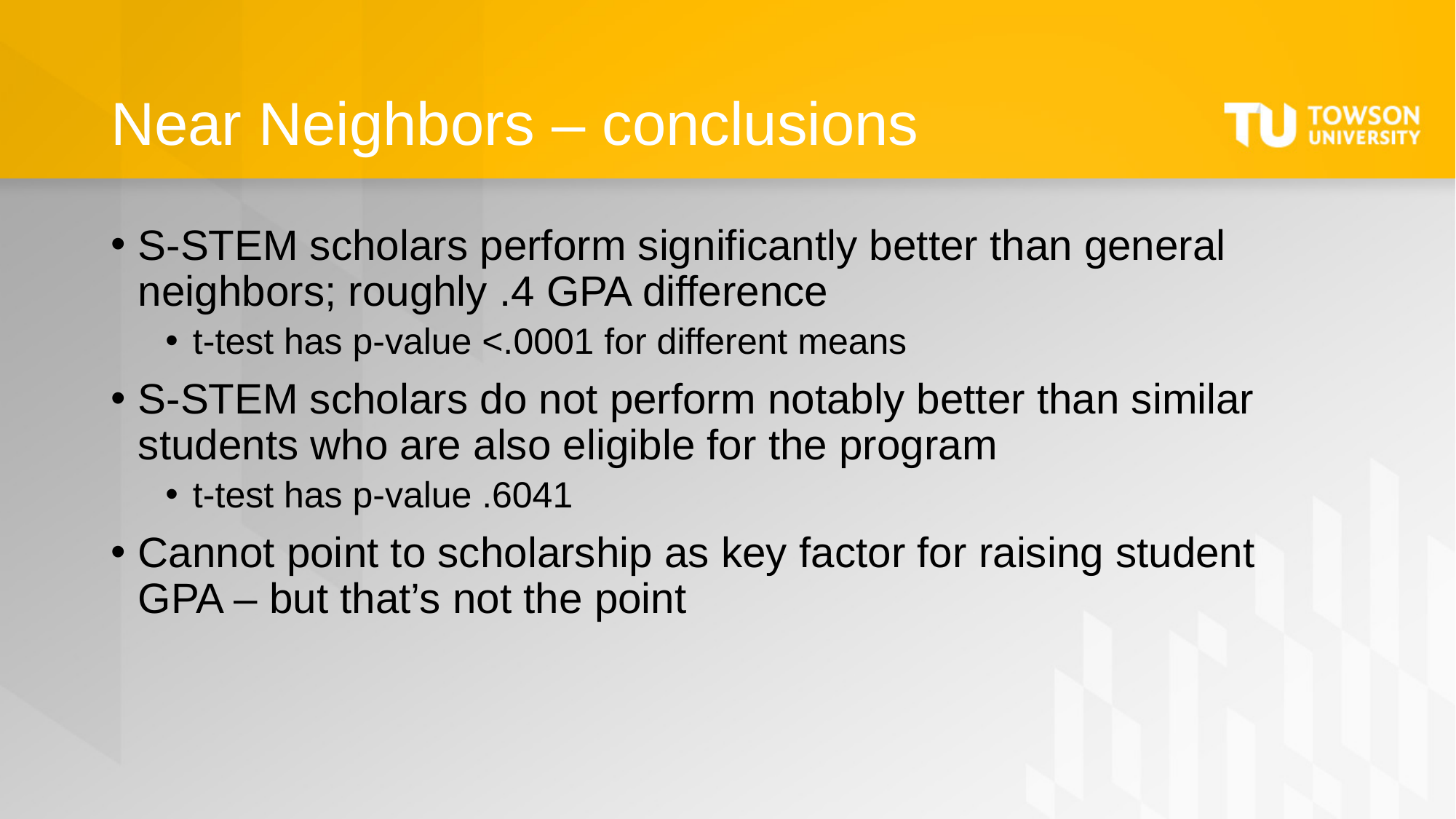

# Near Neighbors – conclusions
S-STEM scholars perform significantly better than general neighbors; roughly .4 GPA difference
t-test has p-value <.0001 for different means
S-STEM scholars do not perform notably better than similar students who are also eligible for the program
t-test has p-value .6041
Cannot point to scholarship as key factor for raising student GPA – but that’s not the point